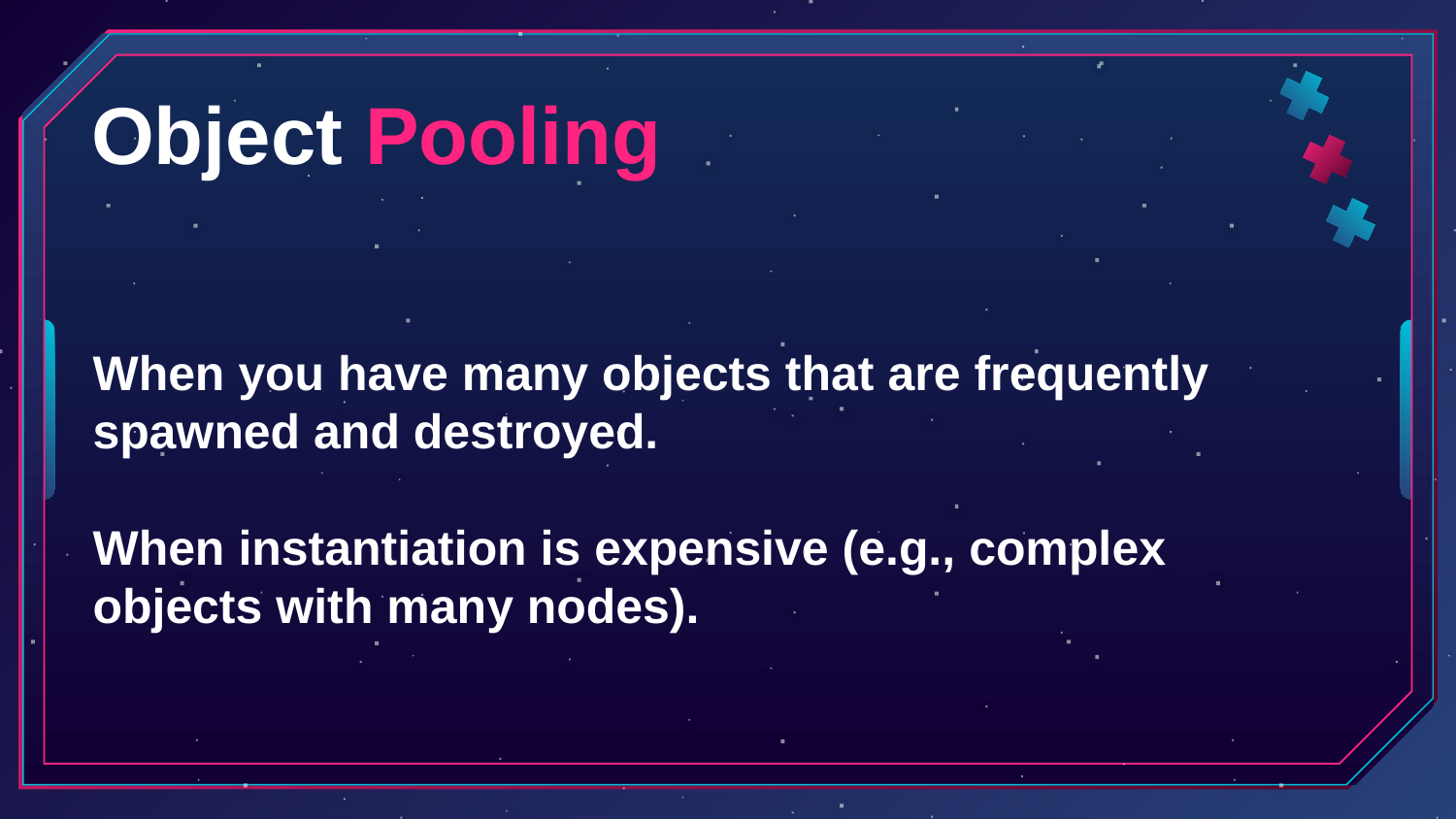

Object Pooling

When you have many objects that are frequently spawned and destroyed.
When instantiation is expensive (e.g., complex objects with many nodes).